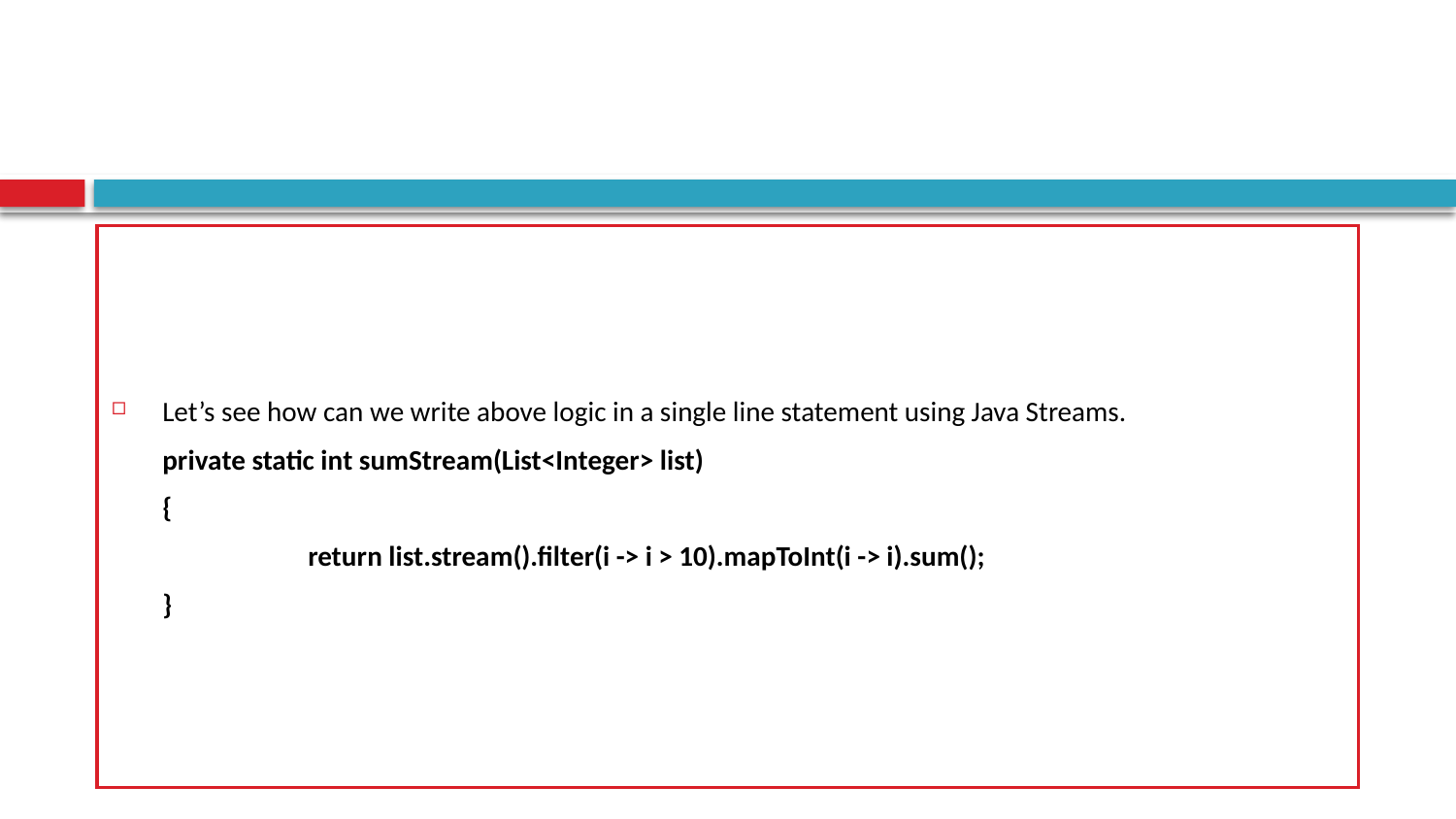

#
Let’s see how can we write above logic in a single line statement using Java Streams.
	private static int sumStream(List<Integer> list)
	{
		return list.stream().filter(i -> i > 10).mapToInt(i -> i).sum();
	}